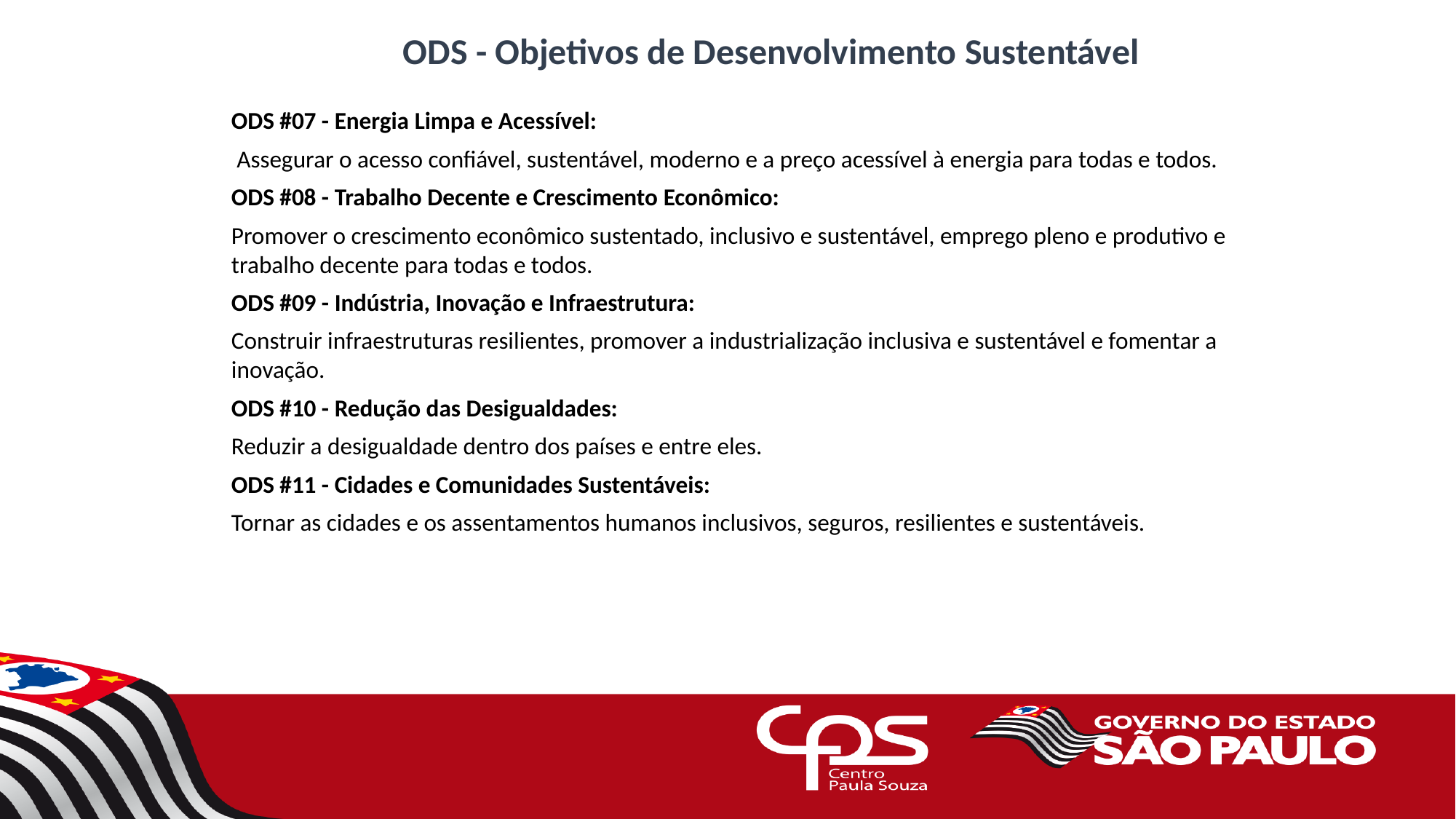

ODS - Objetivos de Desenvolvimento Sustentável
ODS #07 - Energia Limpa e Acessível:
 Assegurar o acesso confiável, sustentável, moderno e a preço acessível à energia para todas e todos.
ODS #08 - Trabalho Decente e Crescimento Econômico:
Promover o crescimento econômico sustentado, inclusivo e sustentável, emprego pleno e produtivo e trabalho decente para todas e todos.
ODS #09 - Indústria, Inovação e Infraestrutura:
Construir infraestruturas resilientes, promover a industrialização inclusiva e sustentável e fomentar a inovação.
ODS #10 - Redução das Desigualdades:
Reduzir a desigualdade dentro dos países e entre eles.
ODS #11 - Cidades e Comunidades Sustentáveis:
Tornar as cidades e os assentamentos humanos inclusivos, seguros, resilientes e sustentáveis.
6